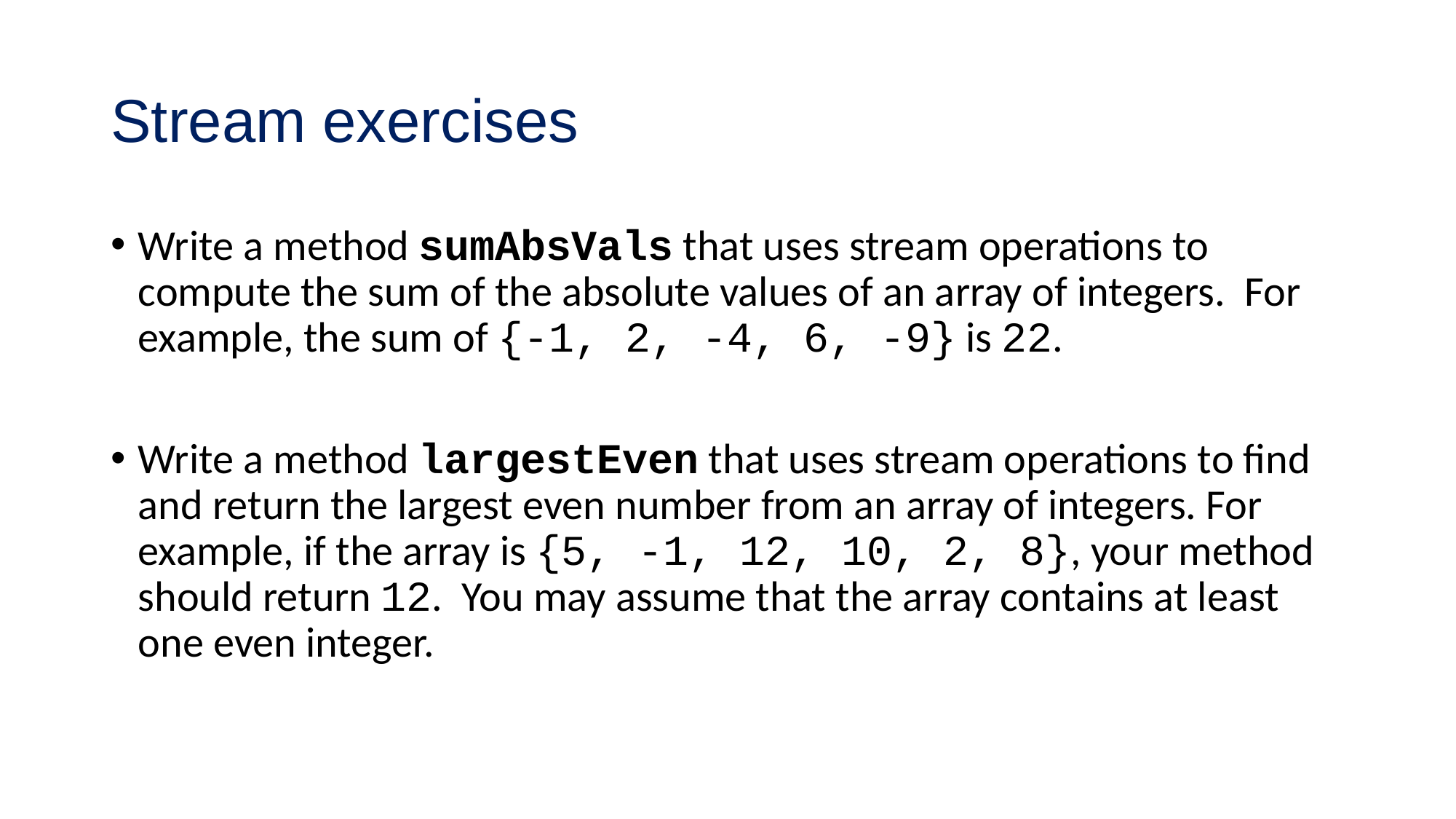

# Stream exercises
Write a method sumAbsVals that uses stream operations to compute the sum of the absolute values of an array of integers.  For example, the sum of {-1, 2, -4, 6, -9} is 22.

Write a method largestEven that uses stream operations to find and return the largest even number from an array of integers. For example, if the array is {5, -1, 12, 10, 2, 8}, your method should return 12.  You may assume that the array contains at least one even integer.